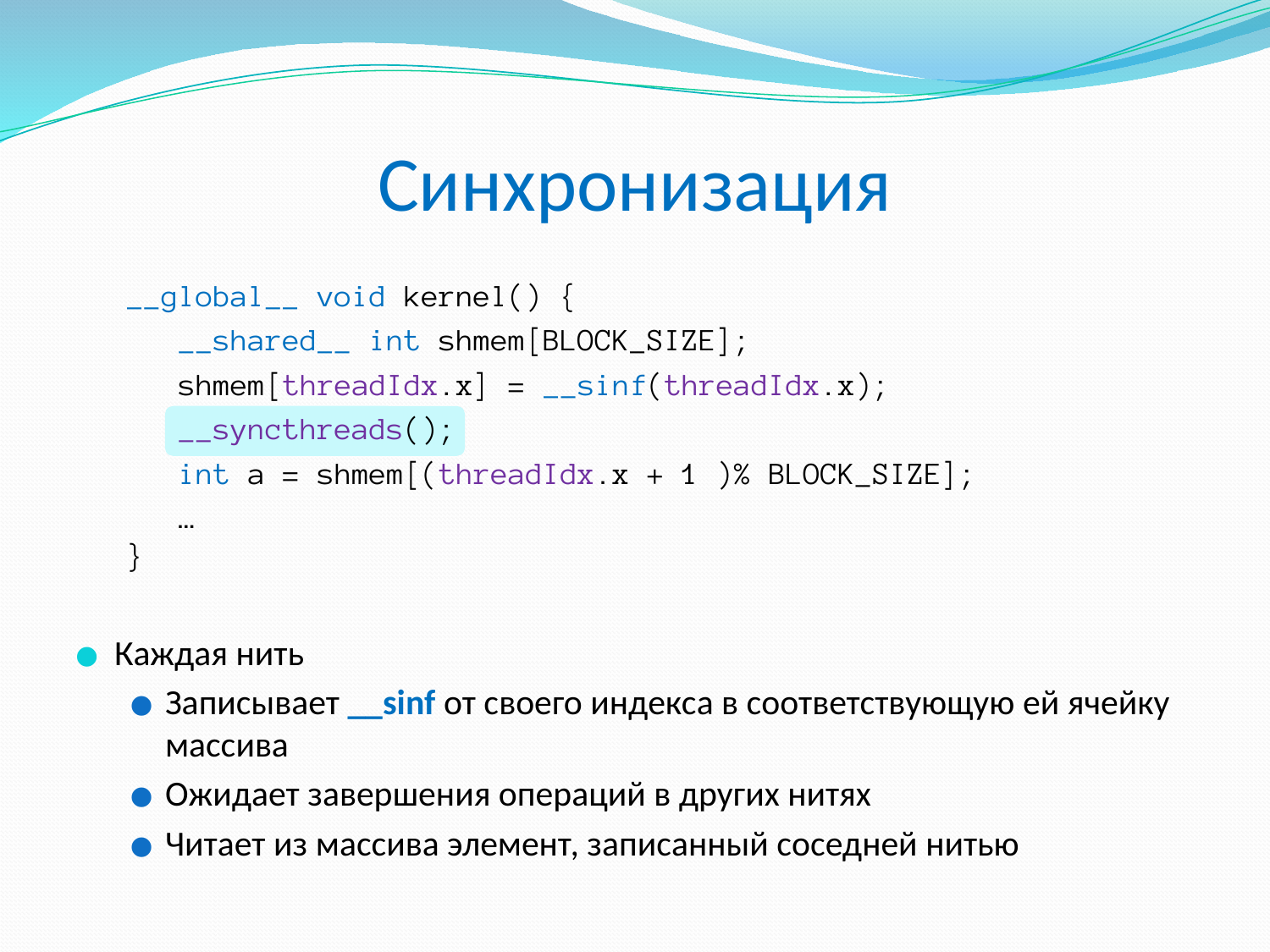

# Синхронизация
__global__ void kernel() {
   __shared__ int shmem[BLOCK_SIZE];
   shmem[threadIdx.x] = __sinf(threadIdx.x);
   __syncthreads();
   int a = shmem[(threadIdx.x + 1 )% BLOCK_SIZE];
   …
}

Каждая нить
Записывает __sinf от своего индекса в соответствующую ей ячейку массива
Ожидает завершения операций в других нитях
Читает из массива элемент, записанный соседней нитью